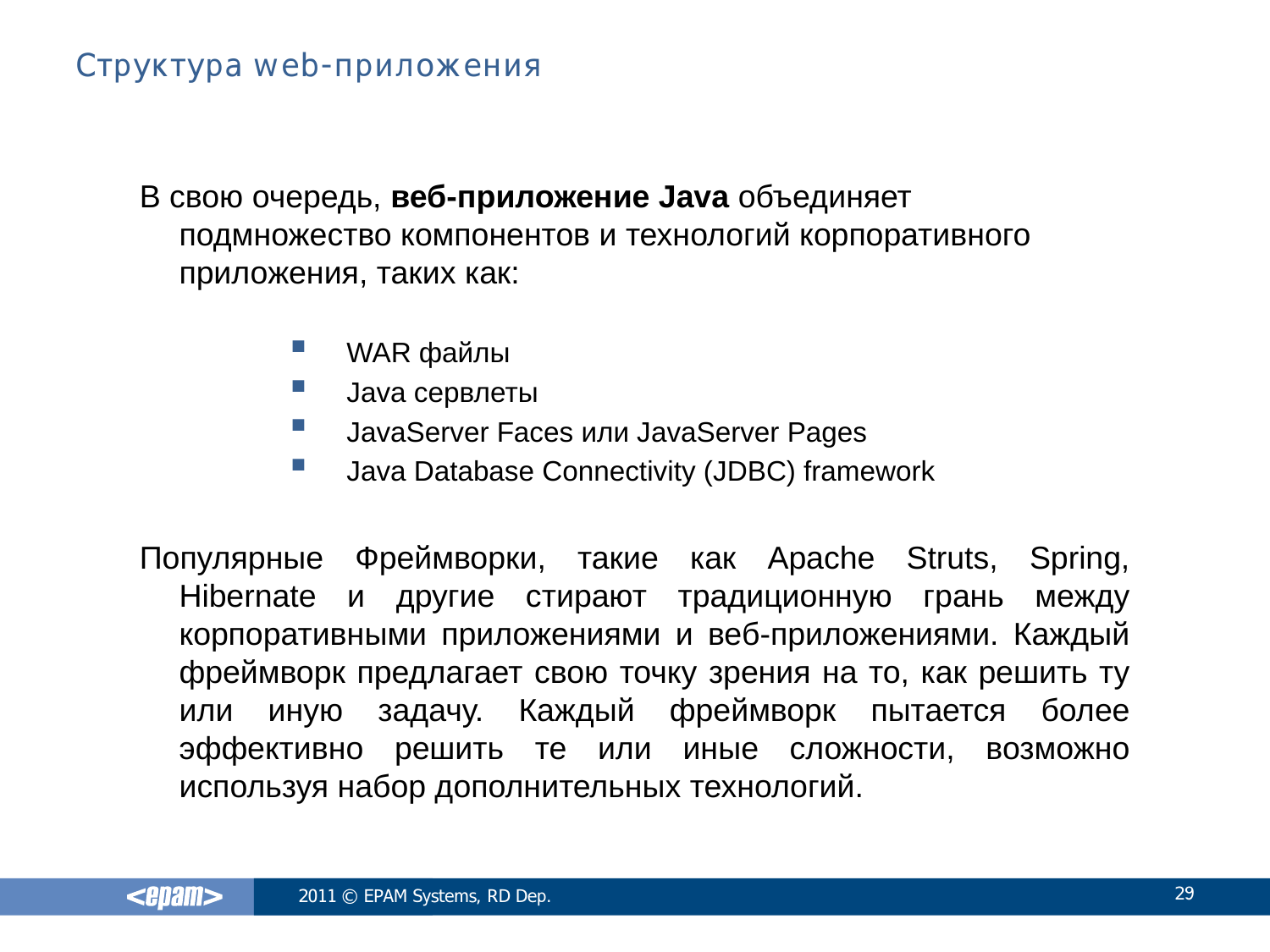

# Структура web-приложения
В свою очередь, веб-приложение Java объединяет подмножество компонентов и технологий корпоративного приложения, таких как:

 WAR файлы
 Java сервлеты
 JavaServer Faces или JavaServer Pages
 Java Database Connectivity (JDBC) framework

Популярные Фреймворки, такие как Apache Struts, Spring, Hibernate и другие стирают традиционную грань между корпоративными приложениями и веб-приложениями. Каждый фреймворк предлагает свою точку зрения на то, как решить ту или иную задачу. Каждый фреймворк пытается более эффективно решить те или иные сложности, возможно используя набор дополнительных технологий.
29
2011 © EPAM Systems, RD Dep.